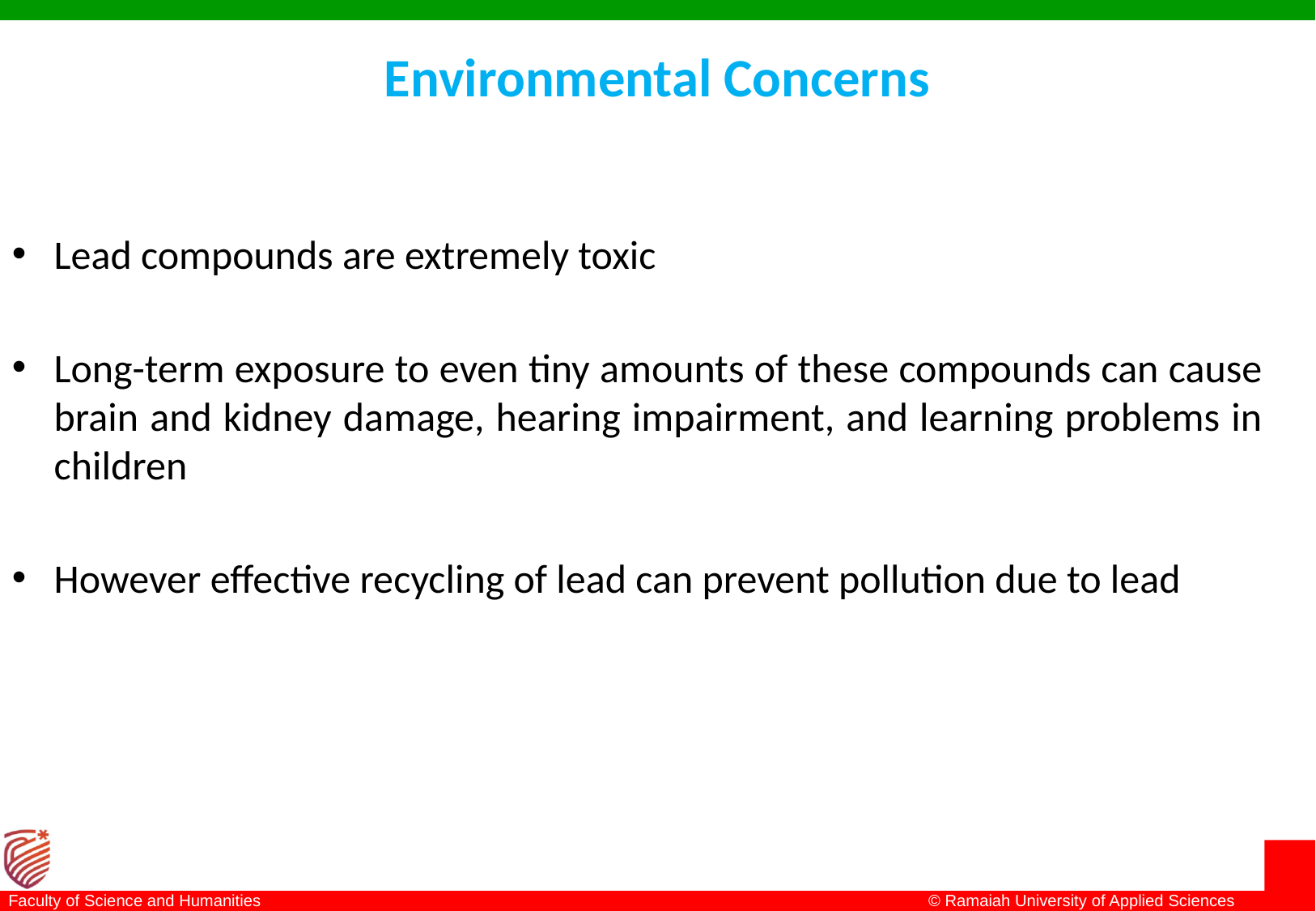

# Environmental Concerns
Lead compounds are extremely toxic

Long-term exposure to even tiny amounts of these compounds can cause brain and kidney damage, hearing impairment, and learning problems in children

However effective recycling of lead can prevent pollution due to lead